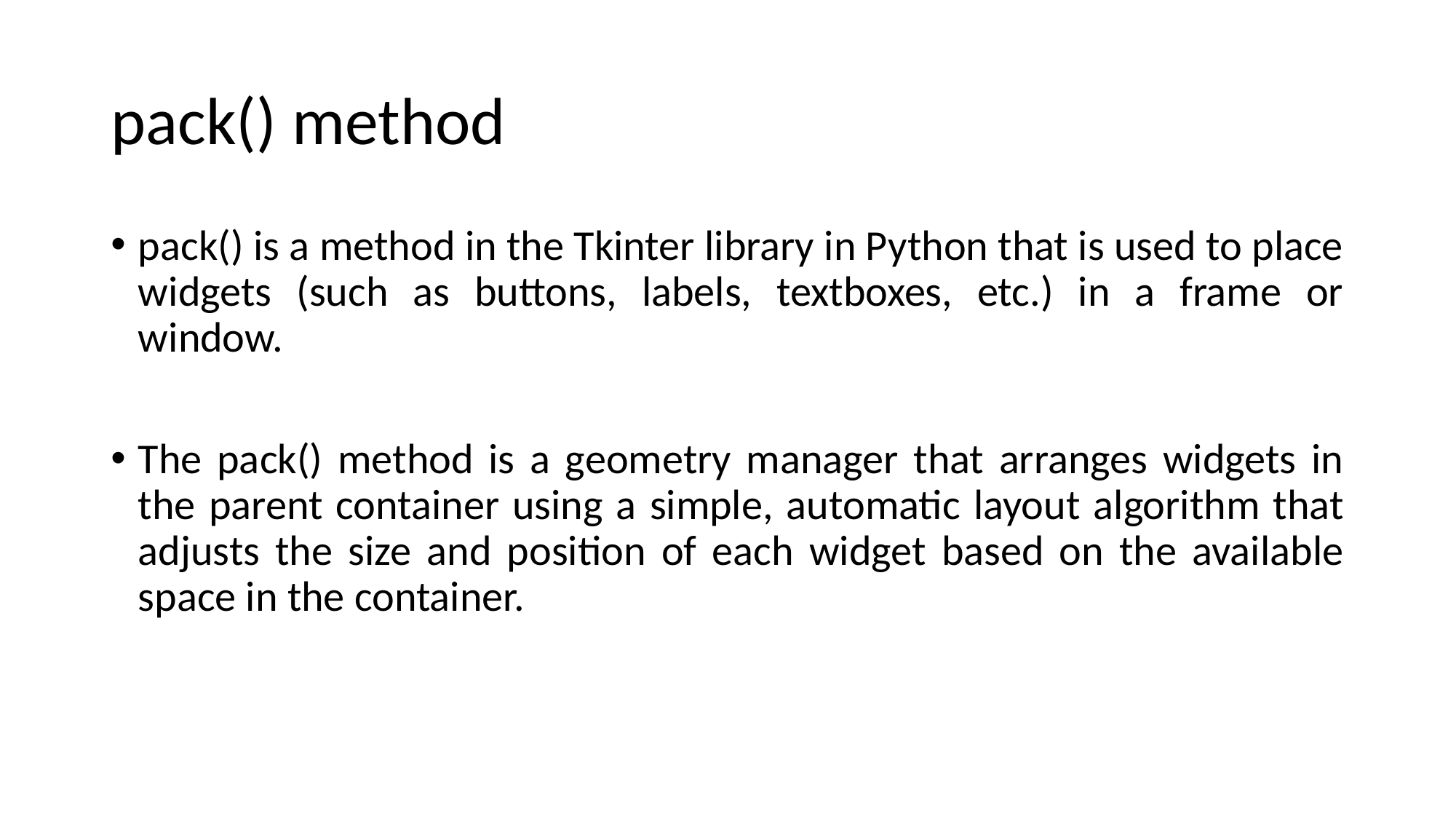

# pack() method
pack() is a method in the Tkinter library in Python that is used to place widgets (such as buttons, labels, textboxes, etc.) in a frame or window.

The pack() method is a geometry manager that arranges widgets in the parent container using a simple, automatic layout algorithm that adjusts the size and position of each widget based on the available space in the container.